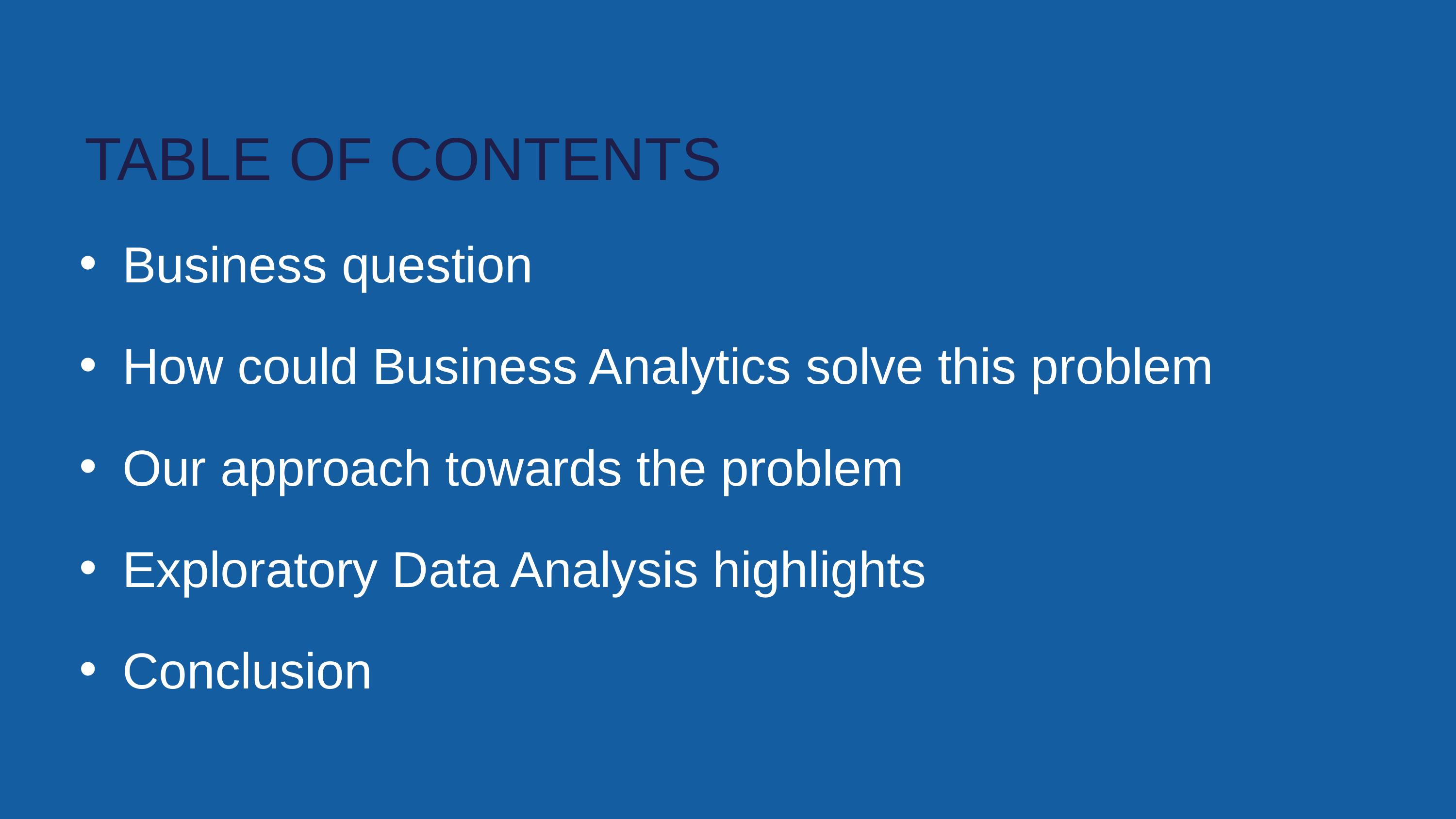

TABLE OF CONTENTS
Business question
How could Business Analytics solve this problem
Our approach towards the problem
Exploratory Data Analysis highlights
Conclusion